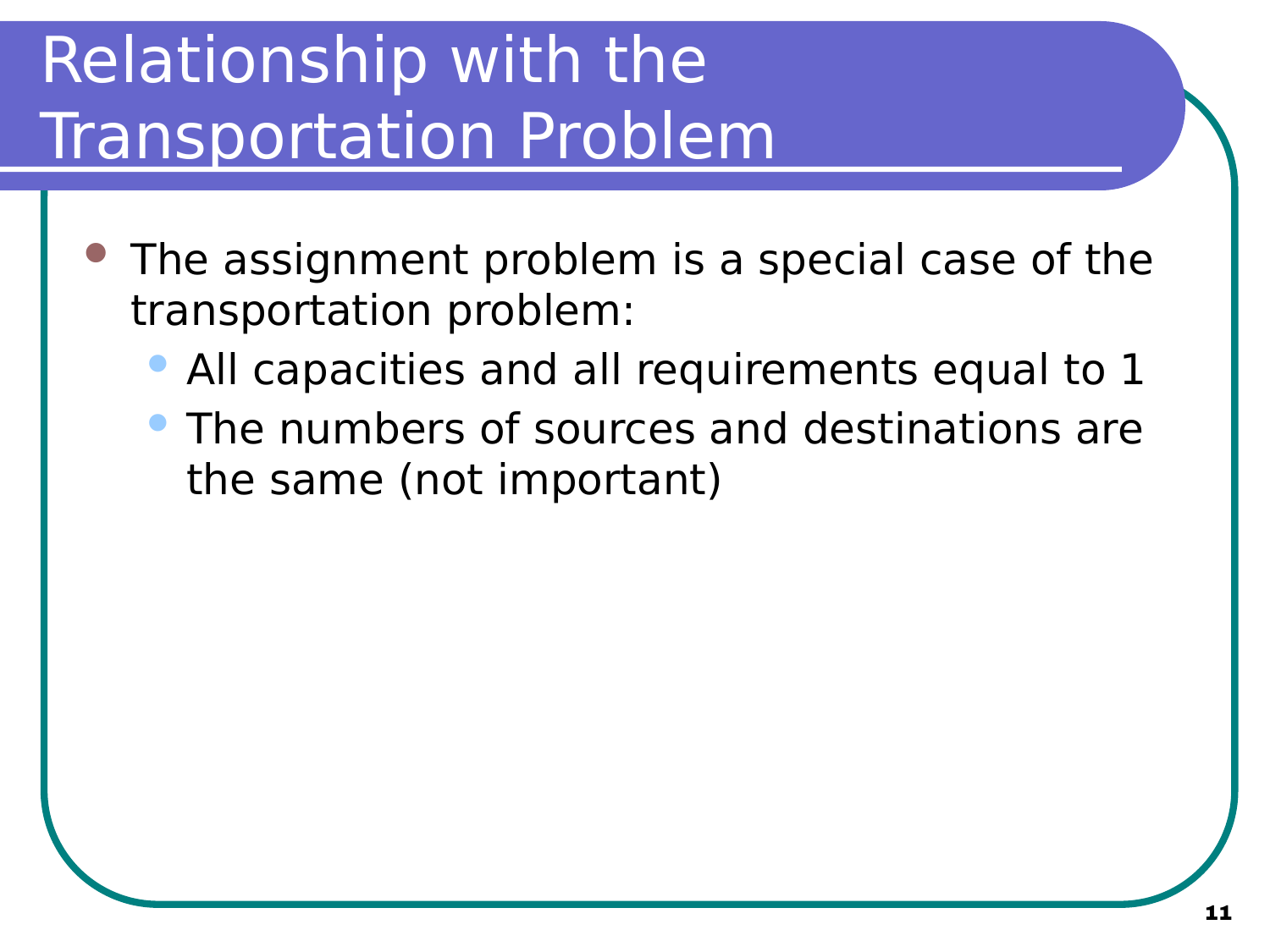

# Relationship with the Transportation Problem
The assignment problem is a special case of the transportation problem:
All capacities and all requirements equal to 1
The numbers of sources and destinations are the same (not important)
11